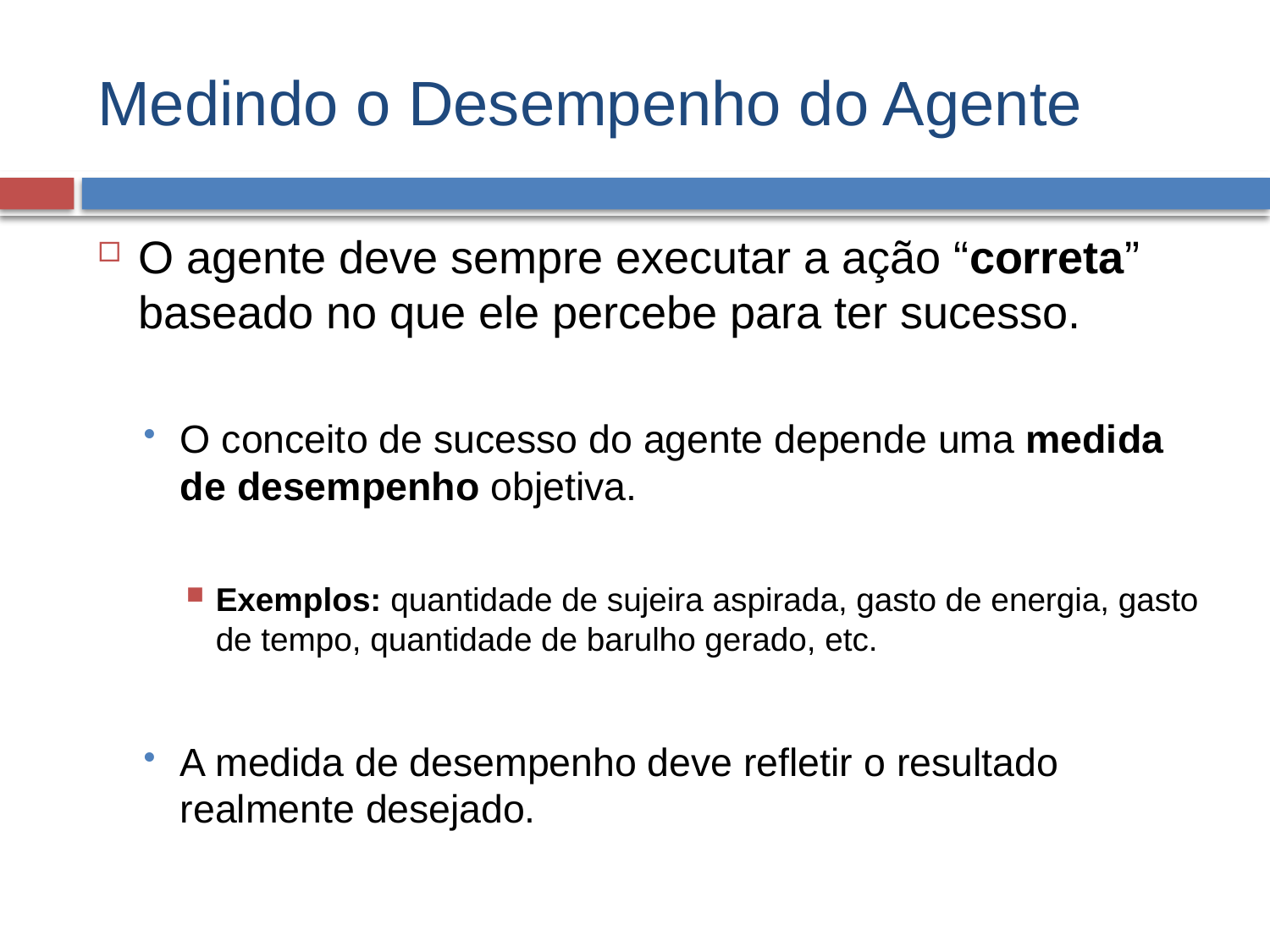

# Medindo o Desempenho do Agente
O agente deve sempre executar a ação “correta” baseado no que ele percebe para ter sucesso.

O conceito de sucesso do agente depende uma medida de desempenho objetiva.

Exemplos: quantidade de sujeira aspirada, gasto de energia, gasto de tempo, quantidade de barulho gerado, etc.

A medida de desempenho deve refletir o resultado realmente desejado.